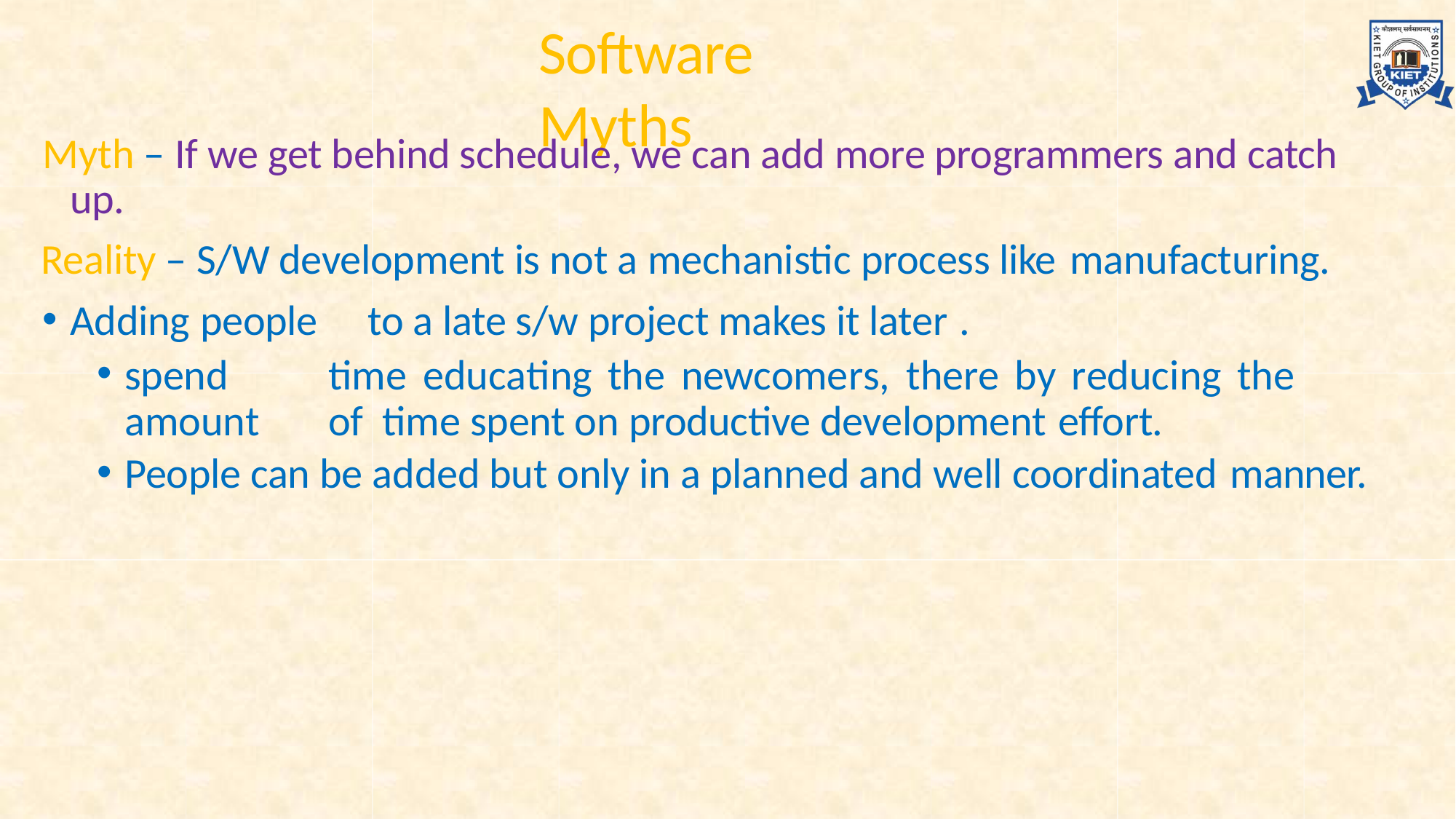

# Software Myths
Myth – If we get behind schedule, we can add more programmers and catch  up.
Reality – S/W development is not a mechanistic process like manufacturing.
Adding people	to a late s/w project makes it later .
spend	time	educating	the	newcomers,	there	by	reducing	the	amount	of  time spent on productive development effort.
People can be added but only in a planned and well coordinated manner.